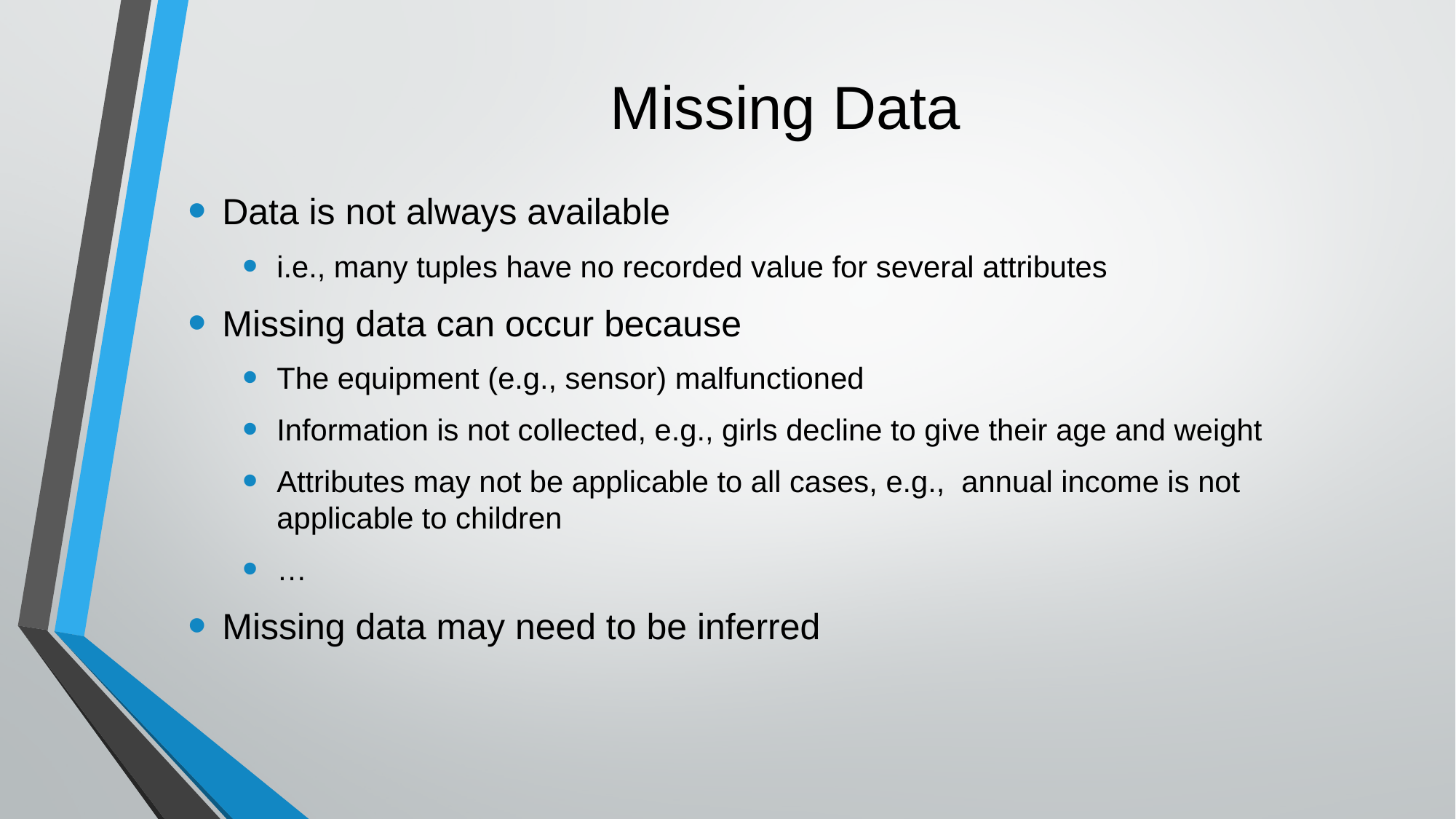

# Missing Data
Data is not always available
i.e., many tuples have no recorded value for several attributes
Missing data can occur because
The equipment (e.g., sensor) malfunctioned
Information is not collected, e.g., girls decline to give their age and weight
Attributes may not be applicable to all cases, e.g.,  annual income is not applicable to children
…
Missing data may need to be inferred